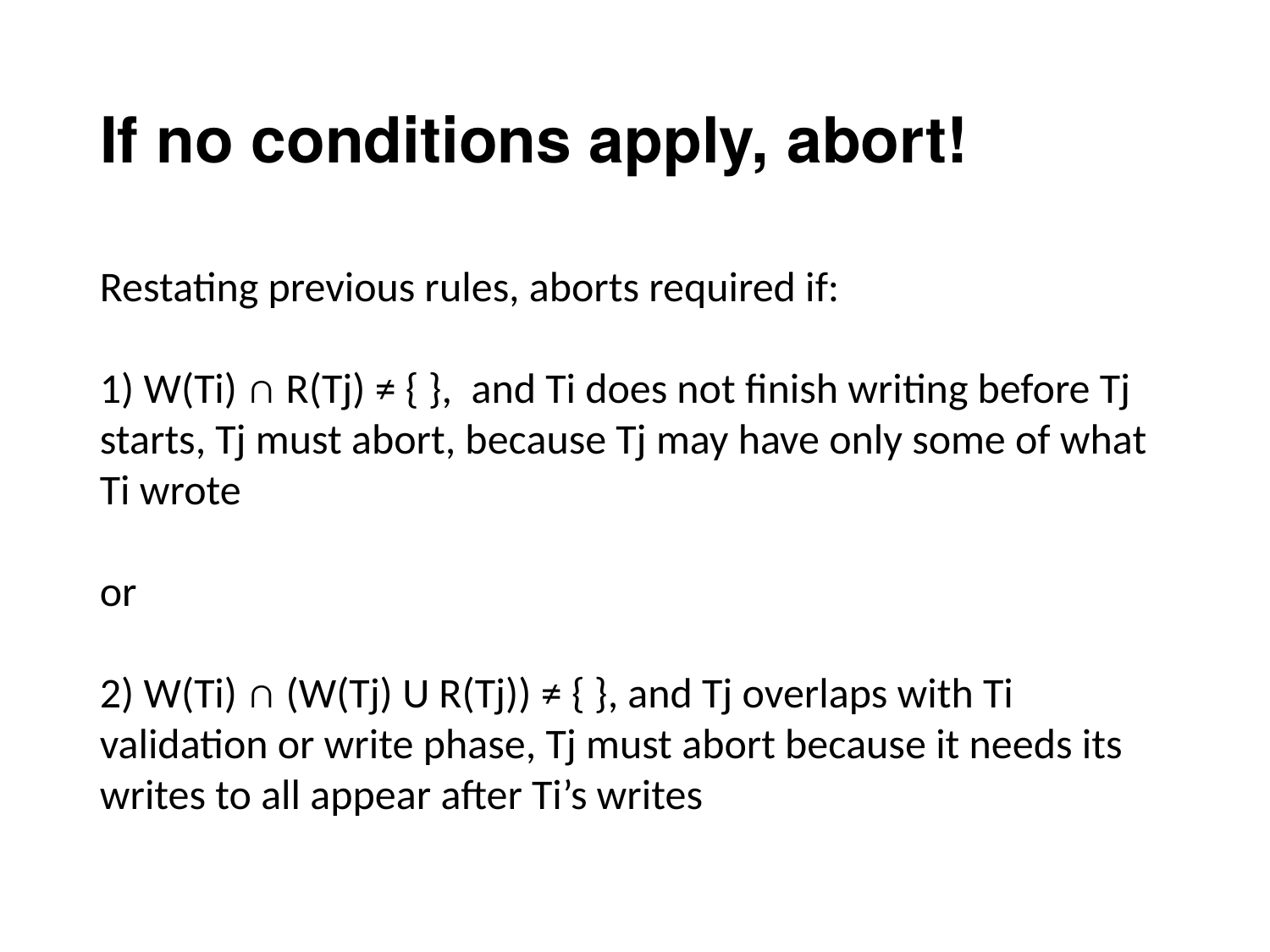

# If no conditions apply, abort!
Restating previous rules, aborts required if:

1) W(Ti) ∩ R(Tj) ≠ { },  and Ti does not finish writing before Tj starts, Tj must abort, because Tj may have only some of what Ti wrote

or

2) W(Ti) ∩ (W(Tj) U R(Tj)) ≠ { }, and Tj overlaps with Ti validation or write phase, Tj must abort because it needs its writes to all appear after Ti’s writes